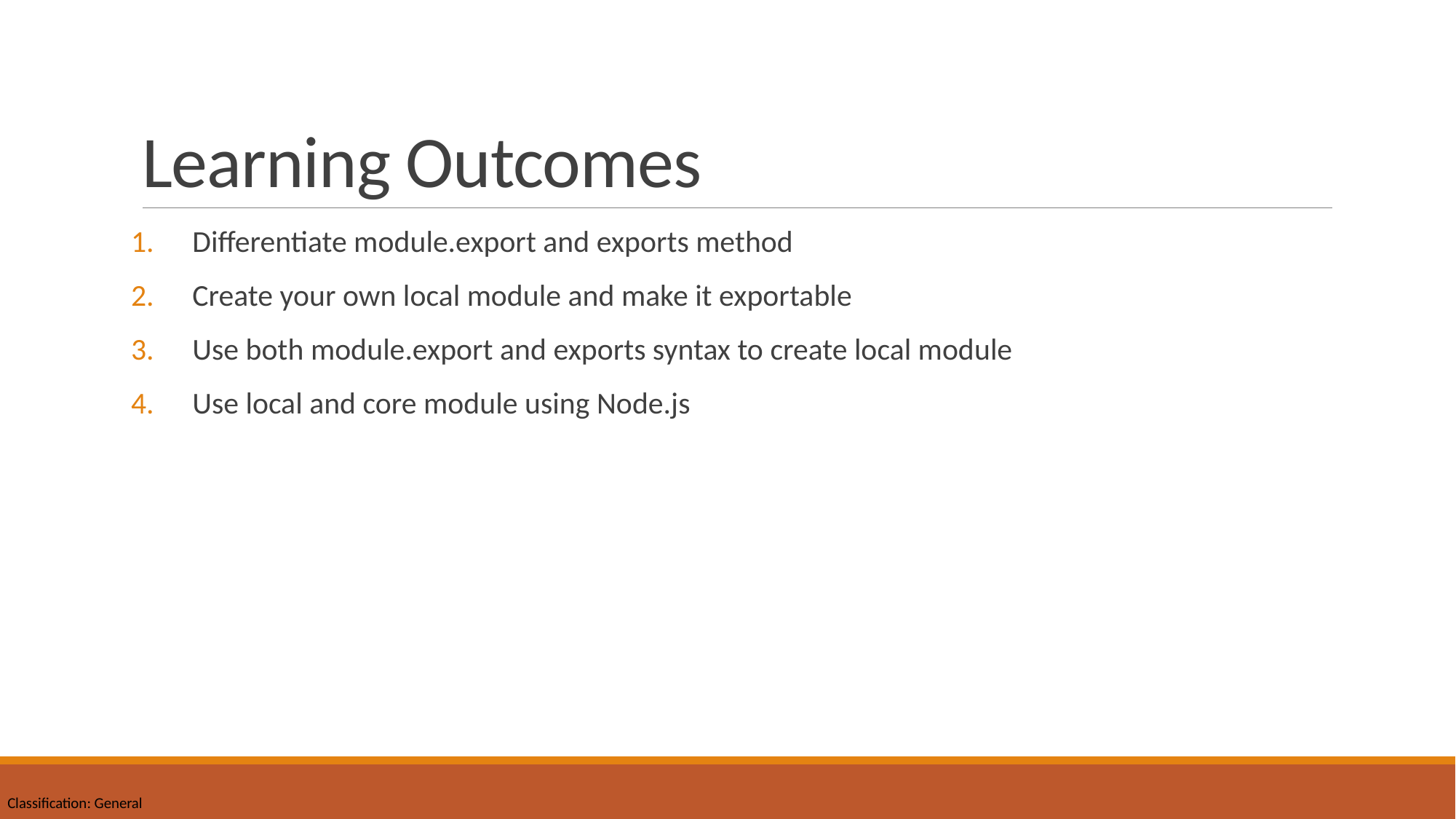

# Learning Outcomes
Differentiate module.export and exports method
Create your own local module and make it exportable
Use both module.export and exports syntax to create local module
Use local and core module using Node.js